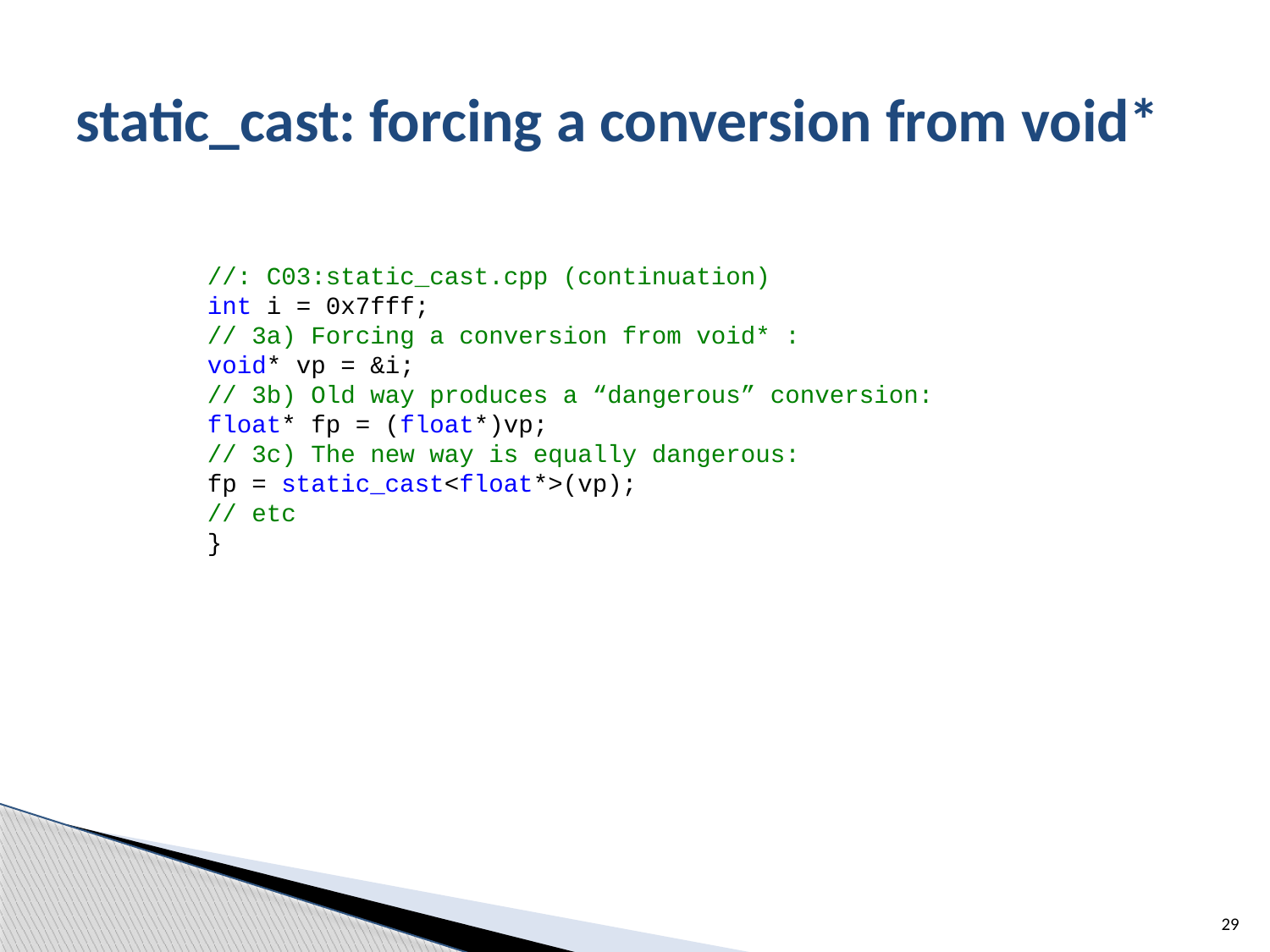

# static_cast: forcing a conversion from void*
 //: C03:static_cast.cpp (continuation)
 int i = 0x7fff;
 // 3a) Forcing a conversion from void* :
 void* vp = &i;
 // 3b) Old way produces a “dangerous” conversion:
 float* fp = (float*)vp;
 // 3c) The new way is equally dangerous:
 fp = static_cast<float*>(vp);
 // etc
 }
29